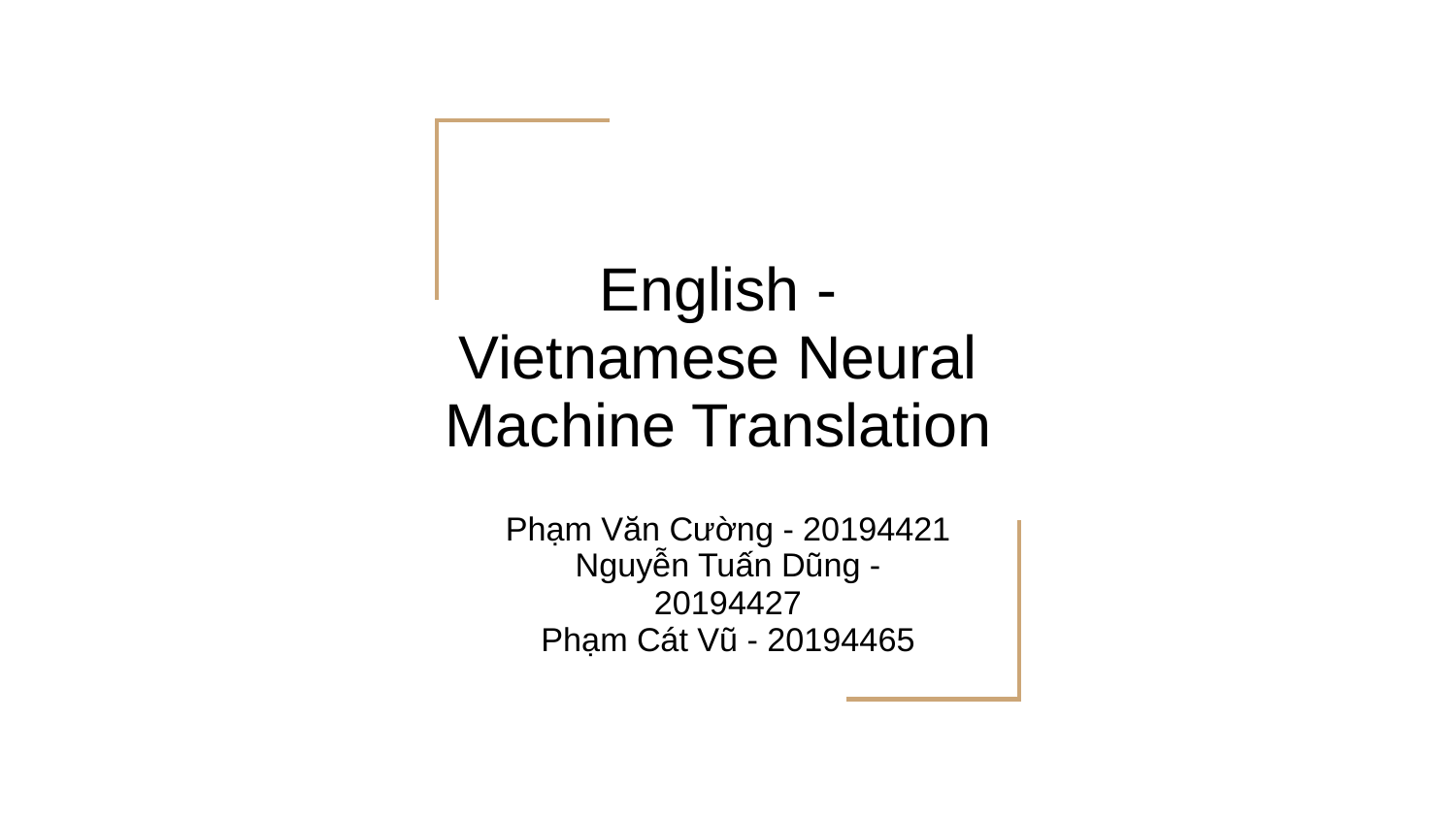

# English - Vietnamese Neural Machine Translation
Phạm Văn Cường - 20194421
Nguyễn Tuấn Dũng - 20194427
Phạm Cát Vũ - 20194465